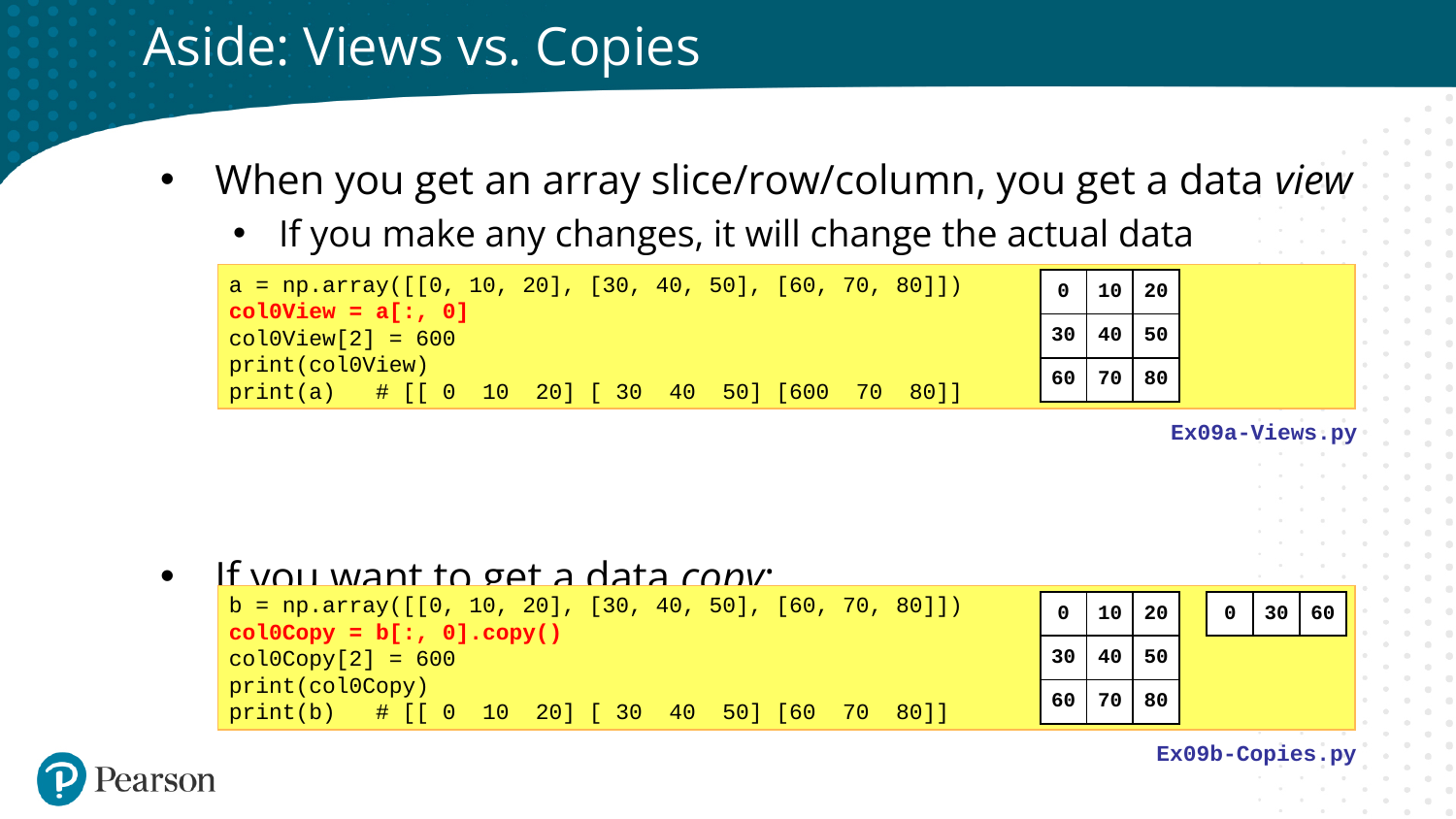

# Aside: Views vs. Copies
When you get an array slice/row/column, you get a data view
If you make any changes, it will change the actual data

If you want to get a data copy:
Call copy() on the slice/row/column
a = np.array([[0, 10, 20], [30, 40, 50], [60, 70, 80]])
col0View = a[:, 0]
col0View[2] = 600
print(col0View)
print(a)   # [[ 0  10  20] [ 30  40  50] [600  70  80]]
| 0 | 10 | 20 |
| --- | --- | --- |
| 30 | 40 | 50 |
| 60 | 70 | 80 |
Ex09a-Views.py
b = np.array([[0, 10, 20], [30, 40, 50], [60, 70, 80]])
col0Copy = b[:, 0].copy()
col0Copy[2] = 600
print(col0Copy)
print(b)   # [[ 0  10  20] [ 30  40  50] [60  70  80]]
| 0 | 10 | 20 |
| --- | --- | --- |
| 30 | 40 | 50 |
| 60 | 70 | 80 |
| 0 | 30 | 60 |
| --- | --- | --- |
Ex09b-Copies.py